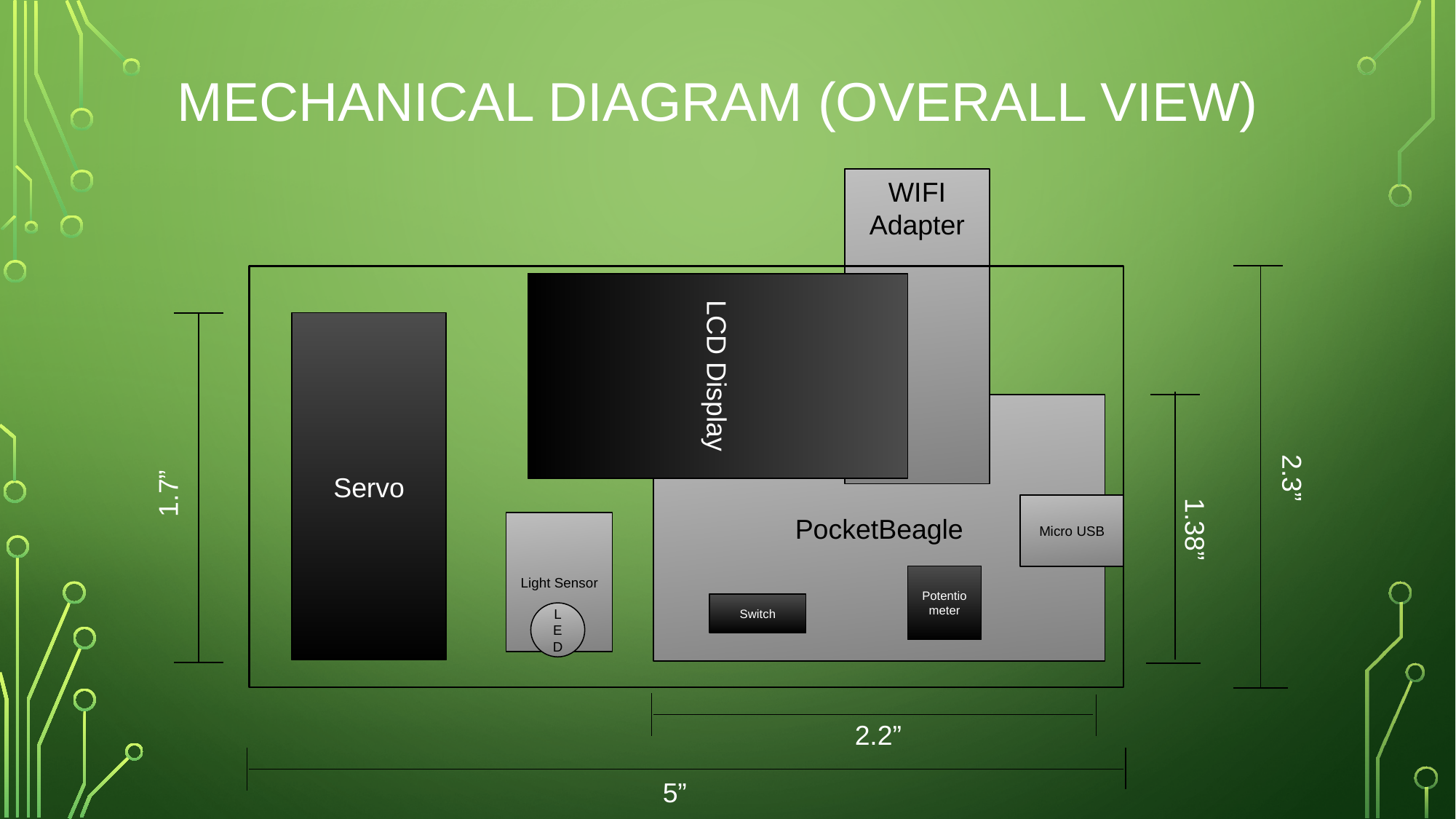

# Mechanical Diagram (overall view)
WIFI Adapter
LCD Display

Servo
PocketBeagle
2.3”
1.7”
Micro USB
1.38”
Light Sensor
Potentiometer
Switch
LED
2.2”
5”